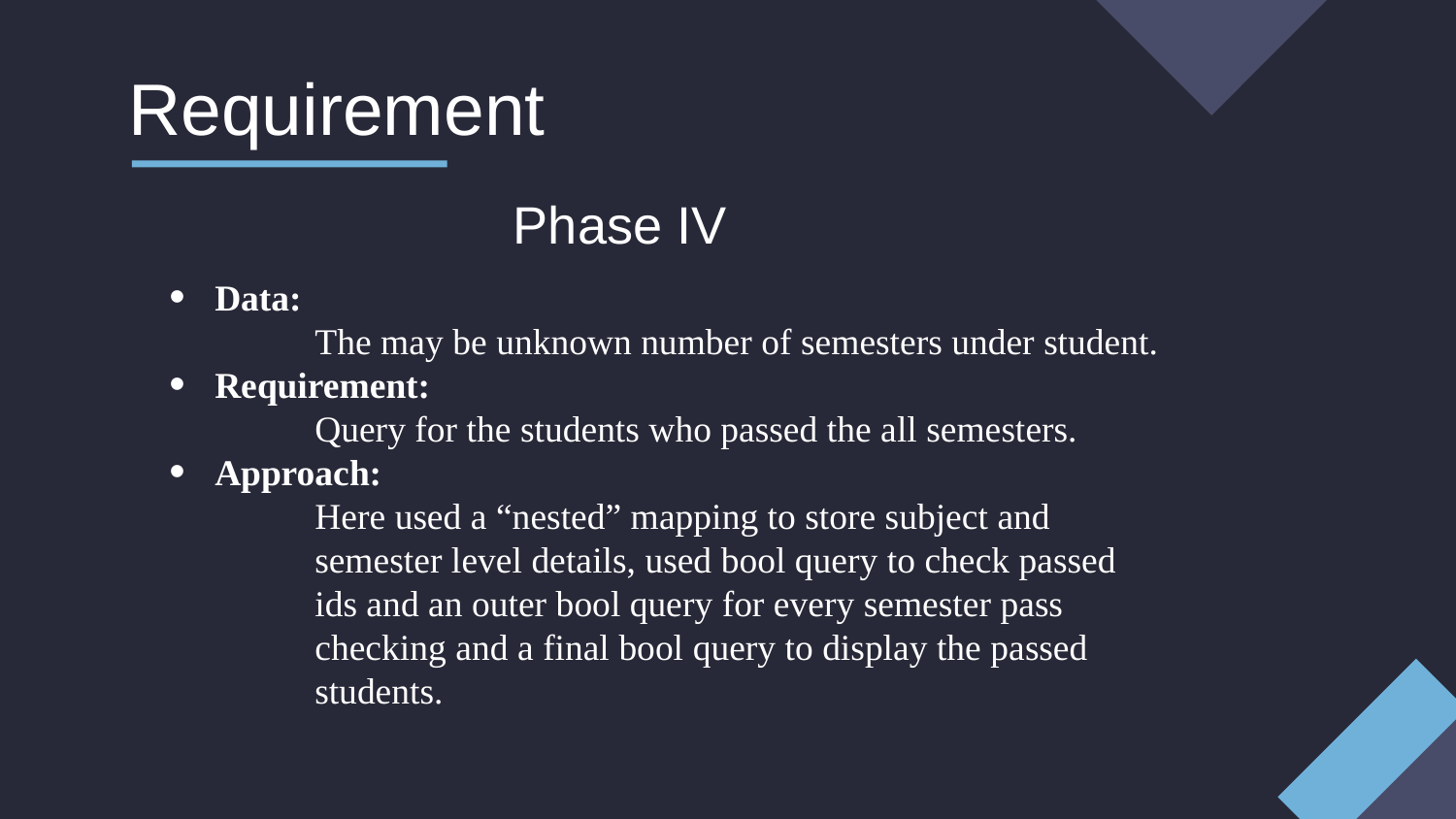

# Requirement
Phase IV
Data:
	The may be unknown number of semesters under student.
Requirement:
	Query for the students who passed the all semesters.
Approach:
	Here used a “nested” mapping to store subject and 	semester level details, used bool query to check passed 	ids and an outer bool query for every semester pass 	checking and a final bool query to display the passed 	students.